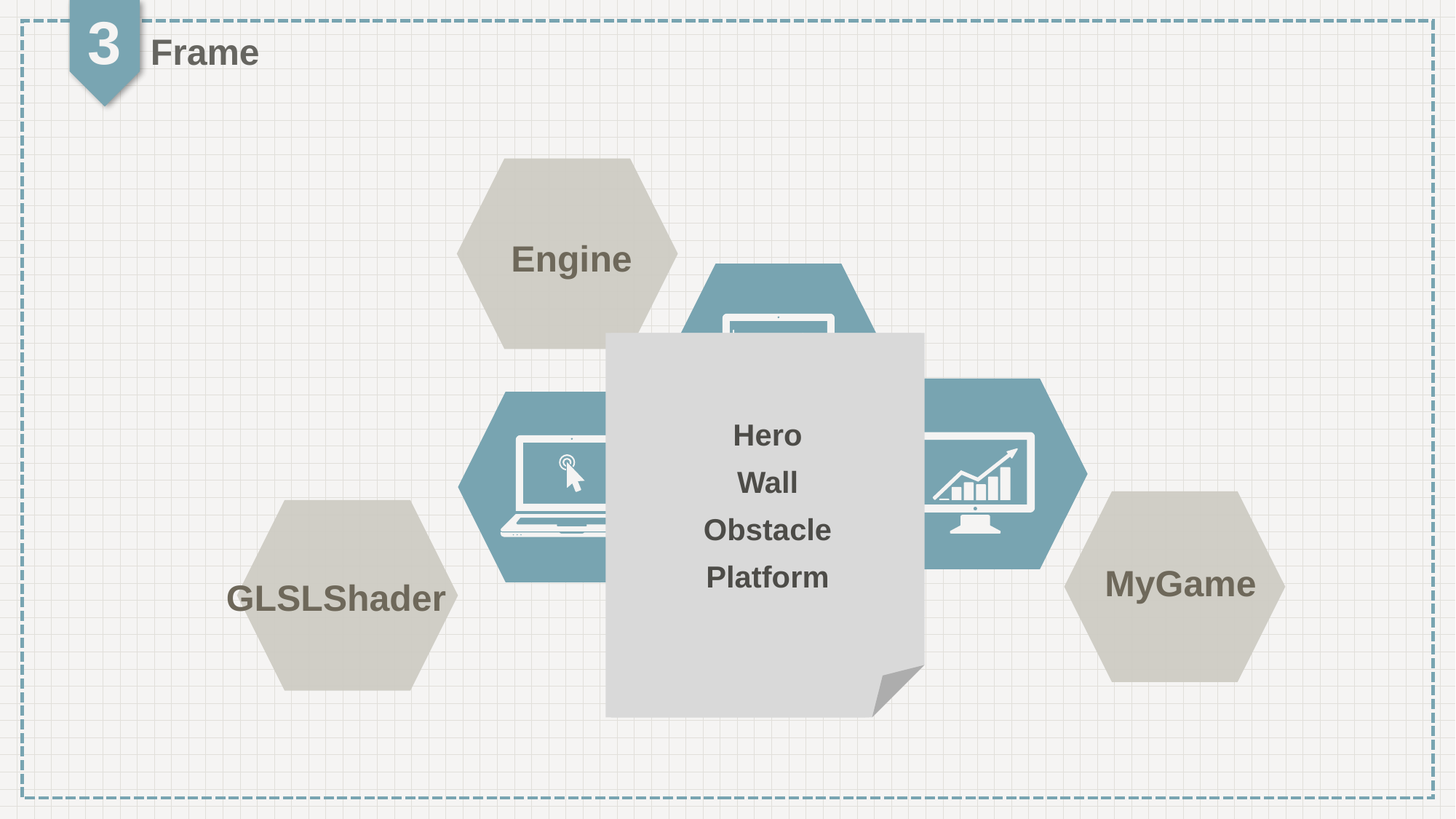

3
Frame

Engine

Camera
Core
Light
Renderable
Physics
Shaders
GameObject
Hero
Wall
Obstacle
Platform
Simple FS,VS
Texture
Light
Shadow

MyGame
GLSLShader